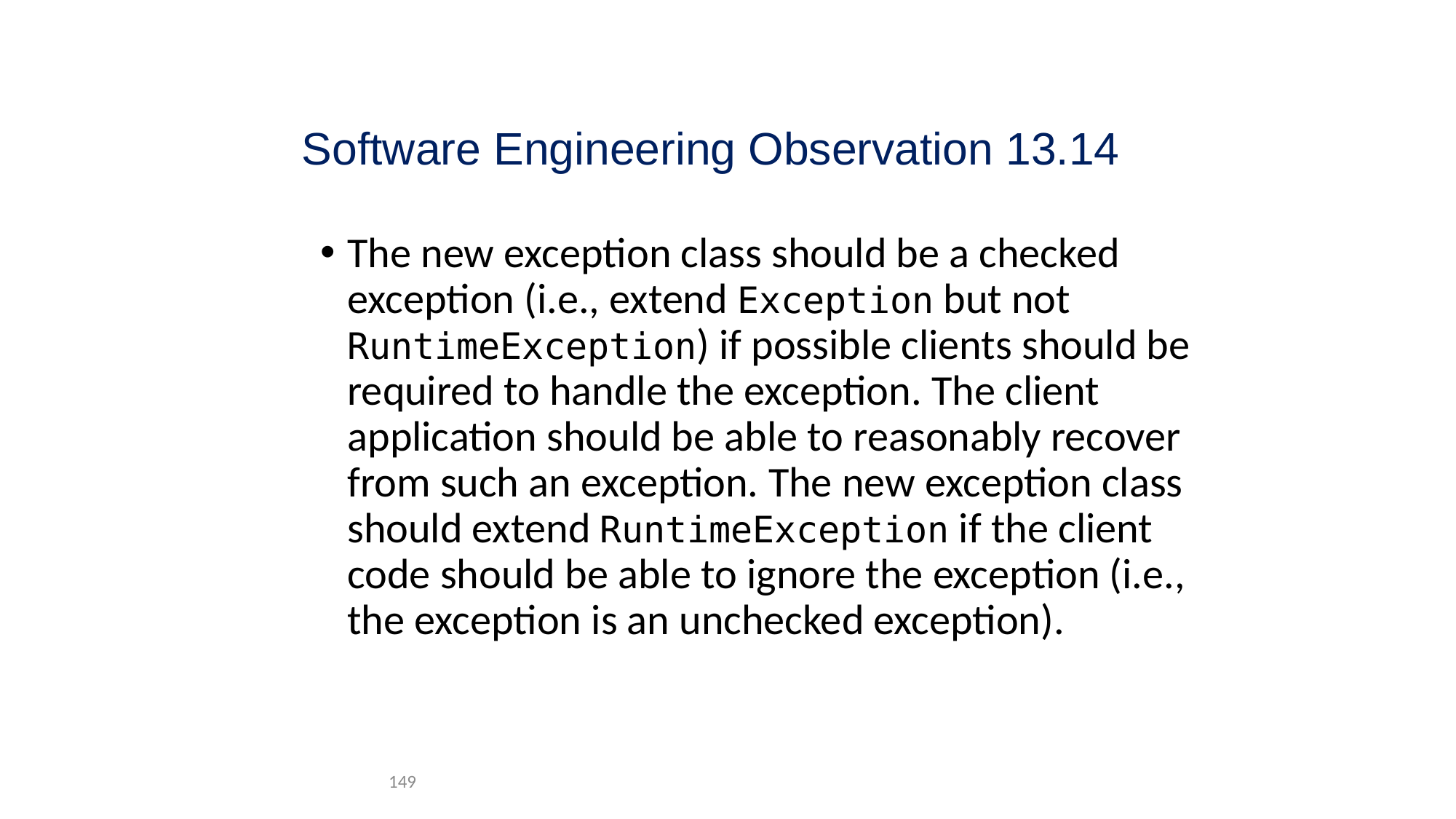

# Software Engineering Observation 13.14
The new exception class should be a checked exception (i.e., extend Exception but not RuntimeException) if possible clients should be required to handle the exception. The client application should be able to reasonably recover from such an exception. The new exception class should extend RuntimeException if the client code should be able to ignore the exception (i.e., the exception is an unchecked exception).
149